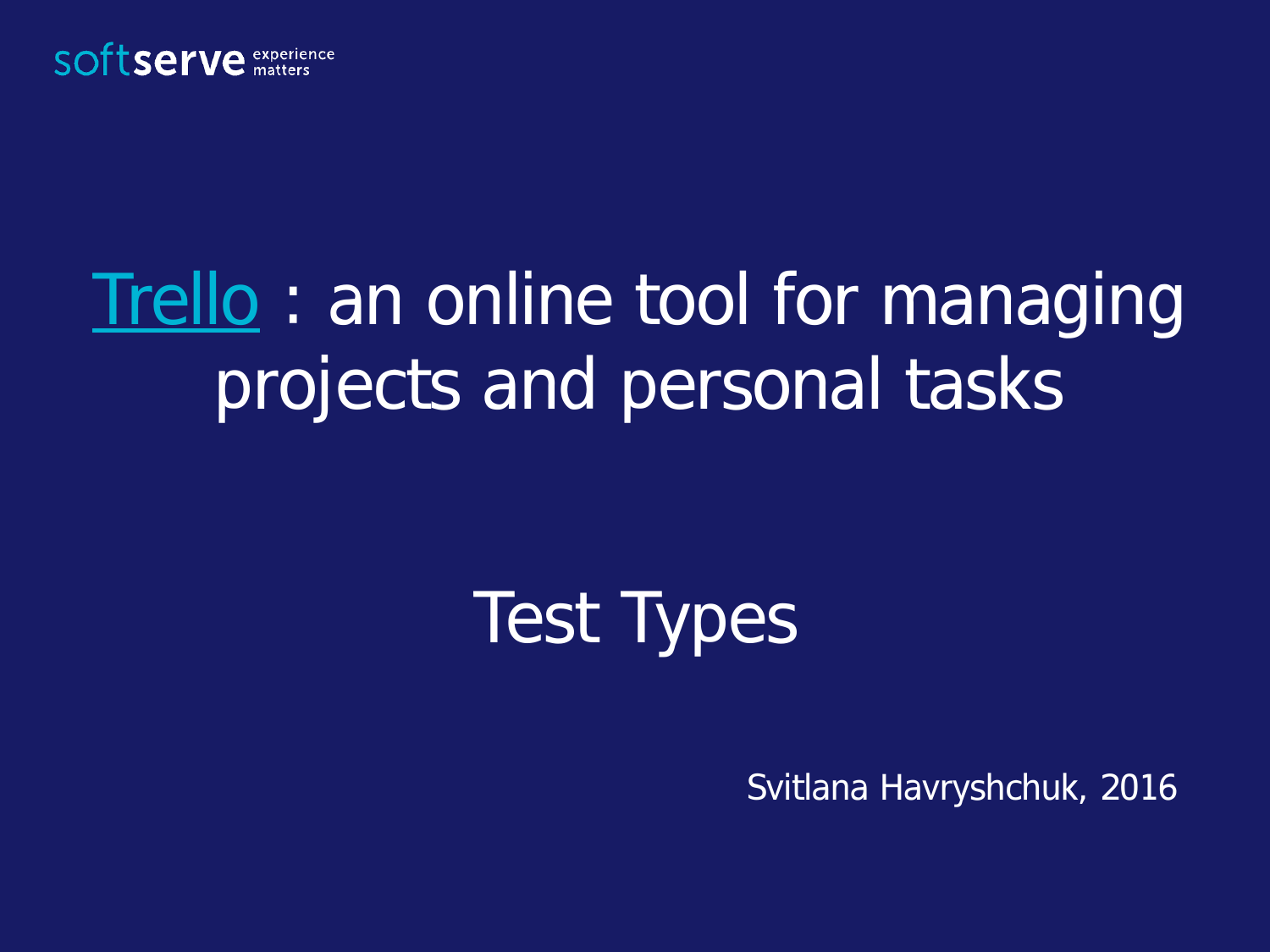

Trello : an online tool for managing projects and personal tasks

Test Types
Svitlana Havryshchuk, 2016